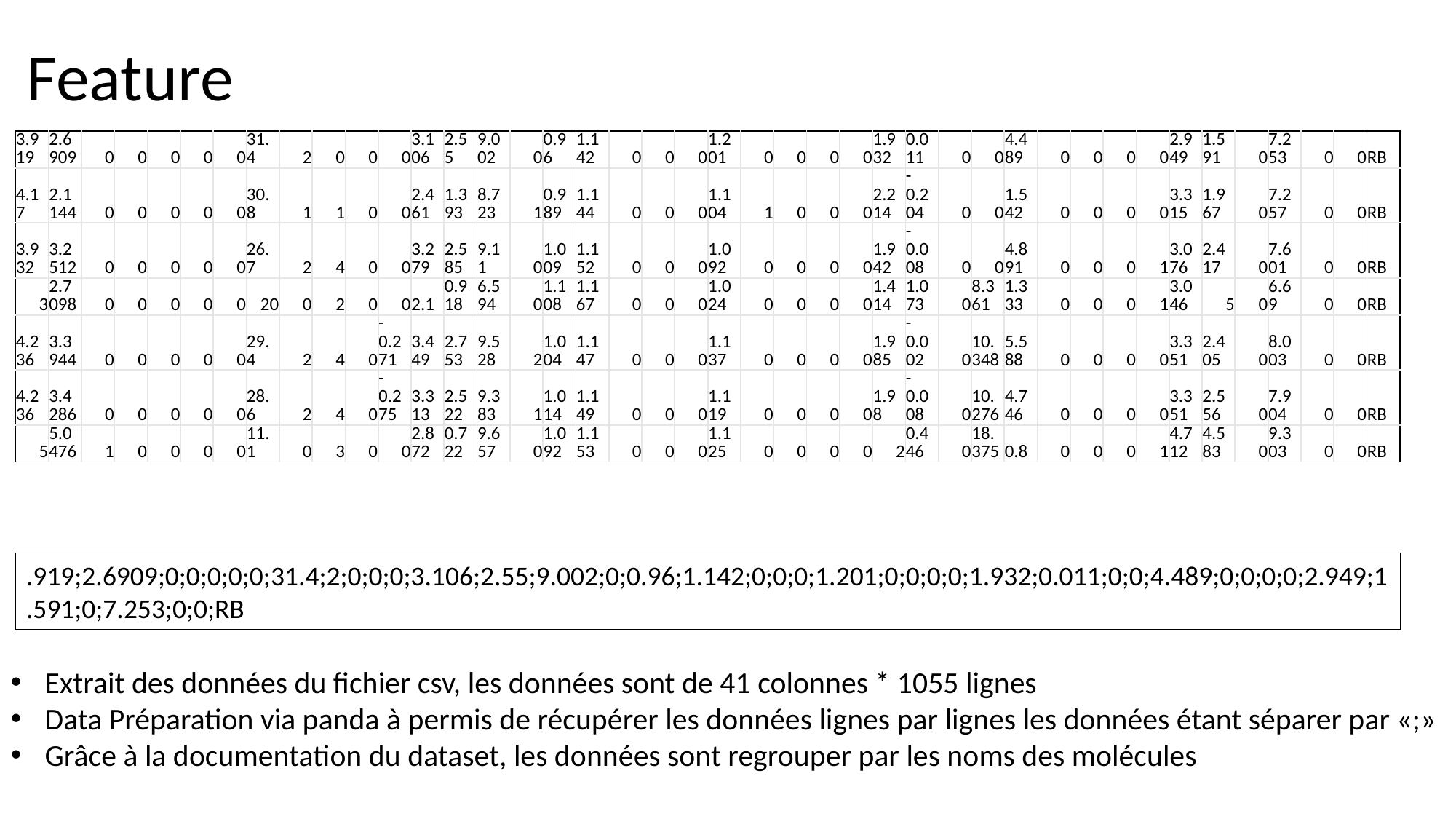

# Feature
| 3.919 | 2.6909 | 0 | 0 | 0 | 0 | 0 | 31.4 | 2 | 0 | 0 | 0 | 3.106 | 2.55 | 9.002 | 0 | 0.96 | 1.142 | 0 | 0 | 0 | 1.201 | 0 | 0 | 0 | 0 | 1.932 | 0.011 | 0 | 0 | 4.489 | 0 | 0 | 0 | 0 | 2.949 | 1.591 | 0 | 7.253 | 0 | 0 | RB |
| --- | --- | --- | --- | --- | --- | --- | --- | --- | --- | --- | --- | --- | --- | --- | --- | --- | --- | --- | --- | --- | --- | --- | --- | --- | --- | --- | --- | --- | --- | --- | --- | --- | --- | --- | --- | --- | --- | --- | --- | --- | --- |
| 4.17 | 2.1144 | 0 | 0 | 0 | 0 | 0 | 30.8 | 1 | 1 | 0 | 0 | 2.461 | 1.393 | 8.723 | 1 | 0.989 | 1.144 | 0 | 0 | 0 | 1.104 | 1 | 0 | 0 | 0 | 2.214 | -0.204 | 0 | 0 | 1.542 | 0 | 0 | 0 | 0 | 3.315 | 1.967 | 0 | 7.257 | 0 | 0 | RB |
| 3.932 | 3.2512 | 0 | 0 | 0 | 0 | 0 | 26.7 | 2 | 4 | 0 | 0 | 3.279 | 2.585 | 9.11 | 0 | 1.009 | 1.152 | 0 | 0 | 0 | 1.092 | 0 | 0 | 0 | 0 | 1.942 | -0.008 | 0 | 0 | 4.891 | 0 | 0 | 0 | 1 | 3.076 | 2.417 | 0 | 7.601 | 0 | 0 | RB |
| 3 | 2.7098 | 0 | 0 | 0 | 0 | 0 | 20 | 0 | 2 | 0 | 0 | 2.1 | 0.918 | 6.594 | 0 | 1.108 | 1.167 | 0 | 0 | 0 | 1.024 | 0 | 0 | 0 | 0 | 1.414 | 1.073 | 0 | 8.361 | 1.333 | 0 | 0 | 0 | 1 | 3.046 | 5 | 0 | 6.69 | 0 | 0 | RB |
| 4.236 | 3.3944 | 0 | 0 | 0 | 0 | 0 | 29.4 | 2 | 4 | 0 | -0.271 | 3.449 | 2.753 | 9.528 | 2 | 1.004 | 1.147 | 0 | 0 | 0 | 1.137 | 0 | 0 | 0 | 0 | 1.985 | -0.002 | 0 | 10.348 | 5.588 | 0 | 0 | 0 | 0 | 3.351 | 2.405 | 0 | 8.003 | 0 | 0 | RB |
| 4.236 | 3.4286 | 0 | 0 | 0 | 0 | 0 | 28.6 | 2 | 4 | 0 | -0.275 | 3.313 | 2.522 | 9.383 | 1 | 1.014 | 1.149 | 0 | 0 | 0 | 1.119 | 0 | 0 | 0 | 0 | 1.98 | -0.008 | 0 | 10.276 | 4.746 | 0 | 0 | 0 | 0 | 3.351 | 2.556 | 0 | 7.904 | 0 | 0 | RB |
| 5 | 5.0476 | 1 | 0 | 0 | 0 | 0 | 11.1 | 0 | 3 | 0 | 0 | 2.872 | 0.722 | 9.657 | 0 | 1.092 | 1.153 | 0 | 0 | 0 | 1.125 | 0 | 0 | 0 | 0 | 2 | 0.446 | 0 | 18.375 | 0.8 | 0 | 0 | 0 | 1 | 4.712 | 4.583 | 0 | 9.303 | 0 | 0 | RB |
.919;2.6909;0;0;0;0;0;31.4;2;0;0;0;3.106;2.55;9.002;0;0.96;1.142;0;0;0;1.201;0;0;0;0;1.932;0.011;0;0;4.489;0;0;0;0;2.949;1.591;0;7.253;0;0;RB
Extrait des données du fichier csv, les données sont de 41 colonnes * 1055 lignes
Data Préparation via panda à permis de récupérer les données lignes par lignes les données étant séparer par «;»
Grâce à la documentation du dataset, les données sont regrouper par les noms des molécules